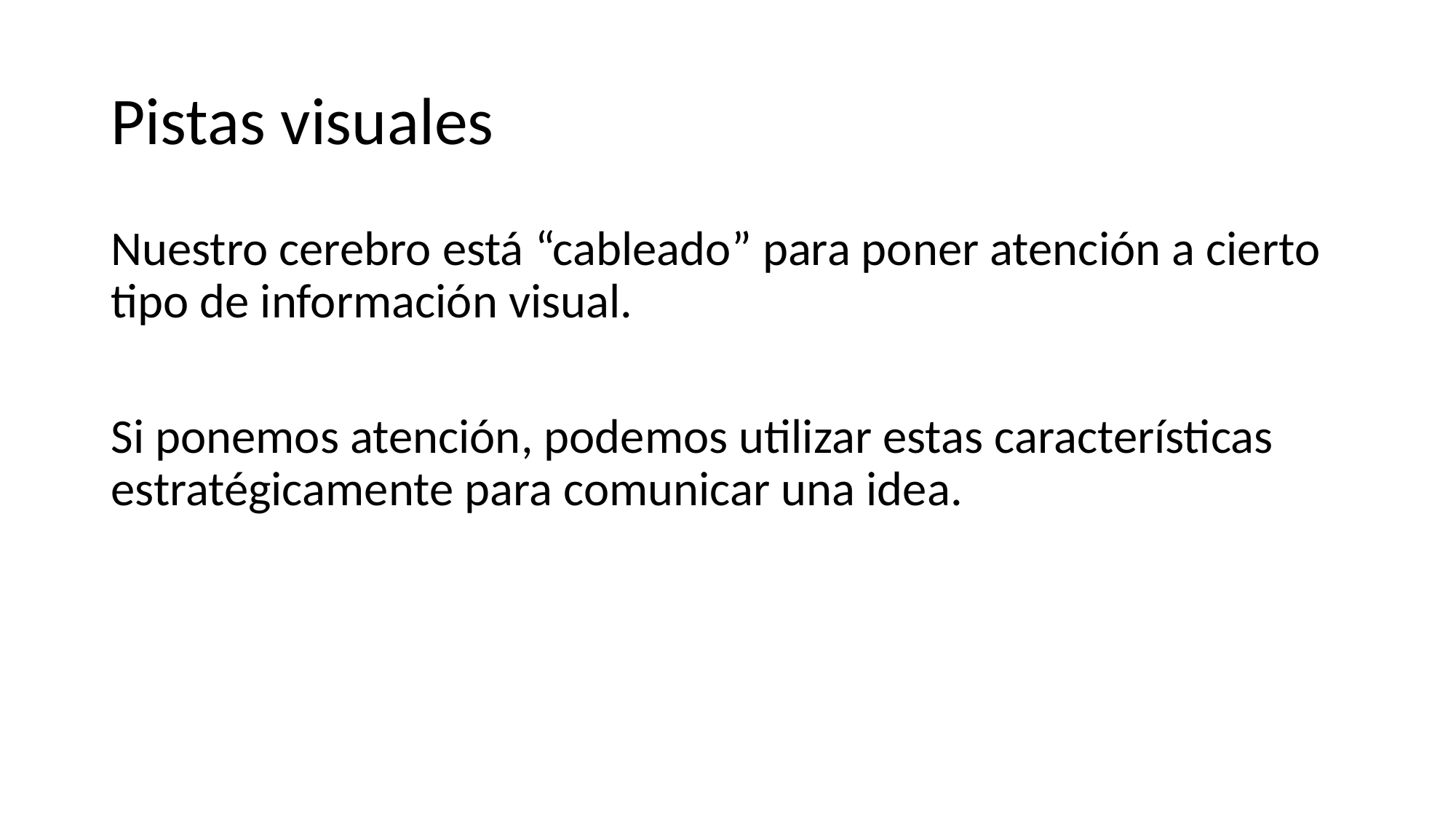

# Pistas visuales
Nuestro cerebro está “cableado” para poner atención a cierto tipo de información visual.

Si ponemos atención, podemos utilizar estas características estratégicamente para comunicar una idea.